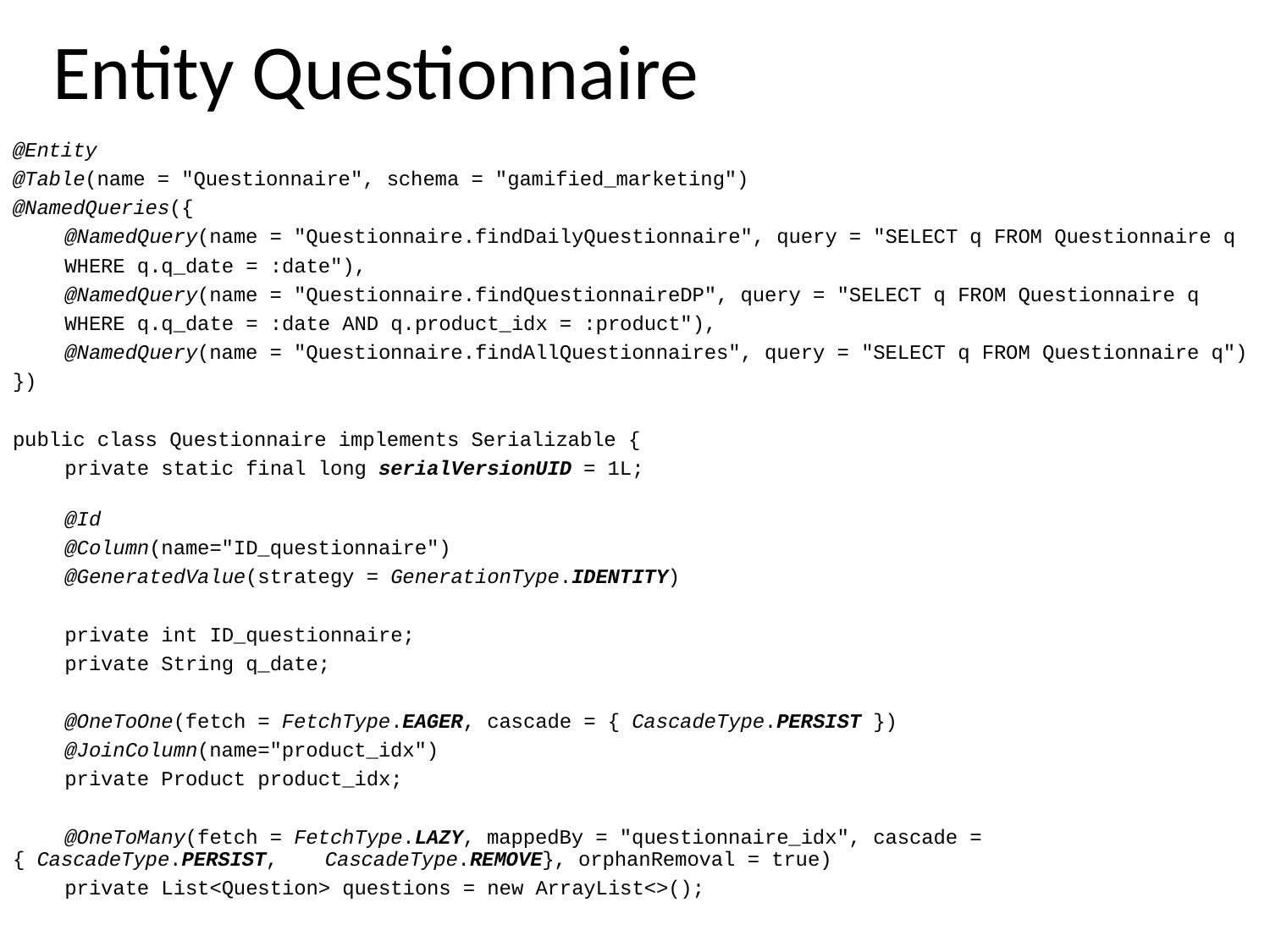

# Entity Questionnaire
@Entity
@Table(name = "Questionnaire", schema = "gamified_marketing")
@NamedQueries({
	@NamedQuery(name = "Questionnaire.findDailyQuestionnaire", query = "SELECT q FROM Questionnaire q
						WHERE q.q_date = :date"),
	@NamedQuery(name = "Questionnaire.findQuestionnaireDP", query = "SELECT q FROM Questionnaire q
					WHERE q.q_date = :date AND q.product_idx = :product"),
	@NamedQuery(name = "Questionnaire.findAllQuestionnaires", query = "SELECT q FROM Questionnaire q")
})

public class Questionnaire implements Serializable {
	private static final long serialVersionUID = 1L;
	@Id
	@Column(name="ID_questionnaire")
	@GeneratedValue(strategy = GenerationType.IDENTITY)

	private int ID_questionnaire;
	private String q_date;

	@OneToOne(fetch = FetchType.EAGER, cascade = { CascadeType.PERSIST })
	@JoinColumn(name="product_idx")
	private Product product_idx;

	@OneToMany(fetch = FetchType.LAZY, mappedBy = "questionnaire_idx", cascade = { CascadeType.PERSIST, 	CascadeType.REMOVE}, orphanRemoval = true)
	private List<Question> questions = new ArrayList<>();